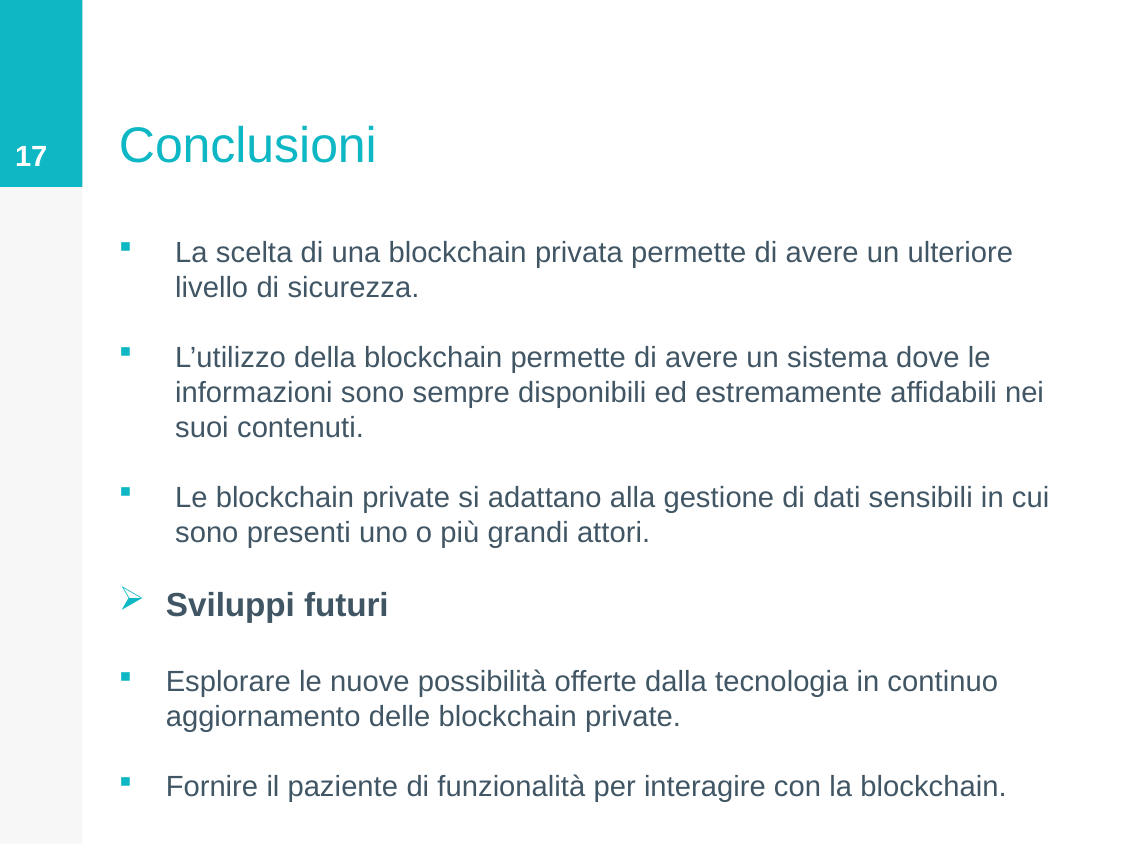

17
# Conclusioni
La scelta di una blockchain privata permette di avere un ulteriore livello di sicurezza.

L’utilizzo della blockchain permette di avere un sistema dove le informazioni sono sempre disponibili ed estremamente affidabili nei suoi contenuti.

Le blockchain private si adattano alla gestione di dati sensibili in cui sono presenti uno o più grandi attori.

Sviluppi futuri

Esplorare le nuove possibilità offerte dalla tecnologia in continuo aggiornamento delle blockchain private.

Fornire il paziente di funzionalità per interagire con la blockchain.